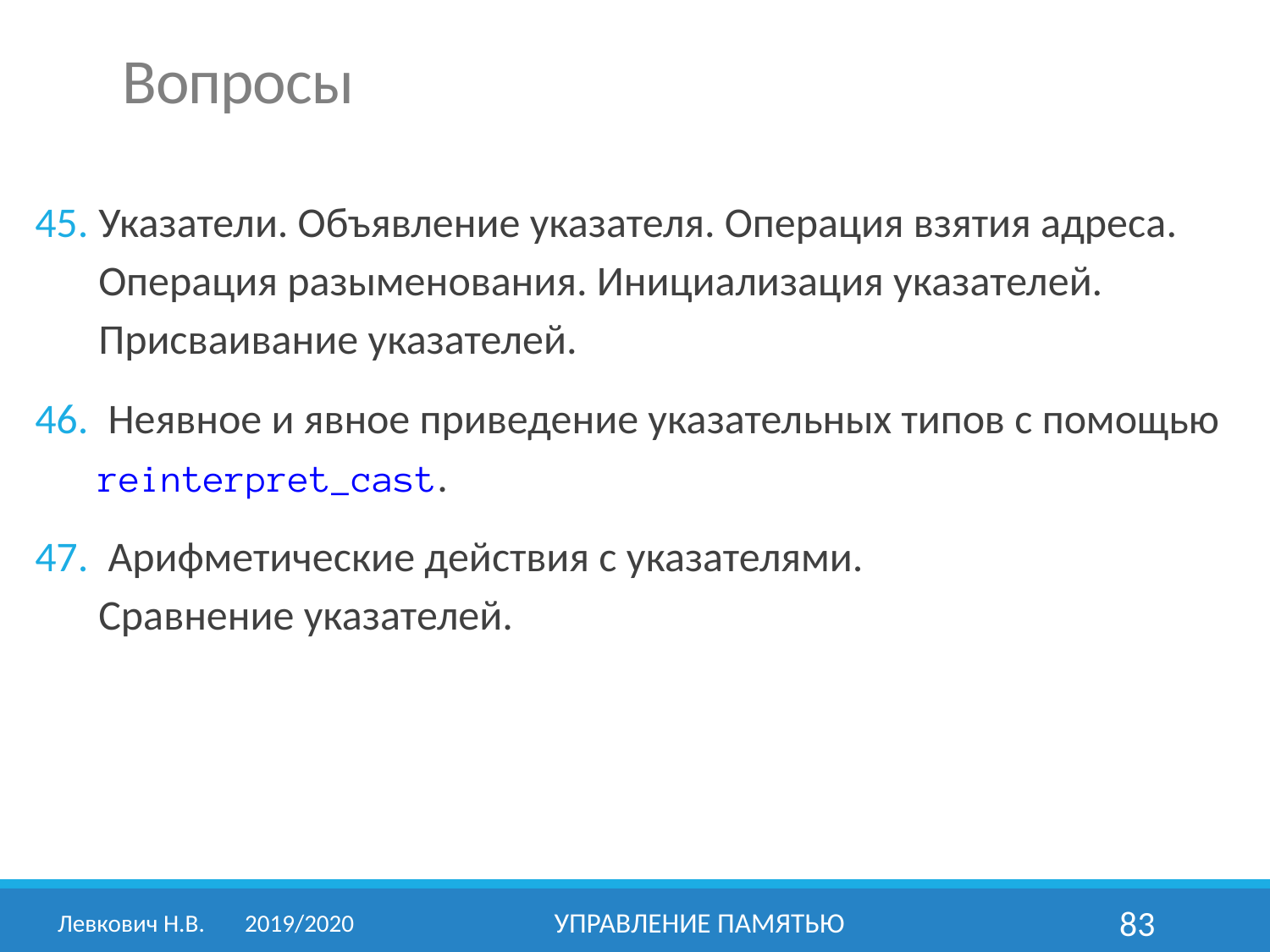

Вопросы
Указатели. Объявление указателя. Операция взятия адреса. Операция разыменования. Инициализация указателей. Присваивание указателей.
 Неявное и явное приведение указательных типов с помощью reinterpret_cast.
 Арифметические действия с указателями.
Сравнение указателей.
Левкович Н.В.	2019/2020
Управление памятью
83